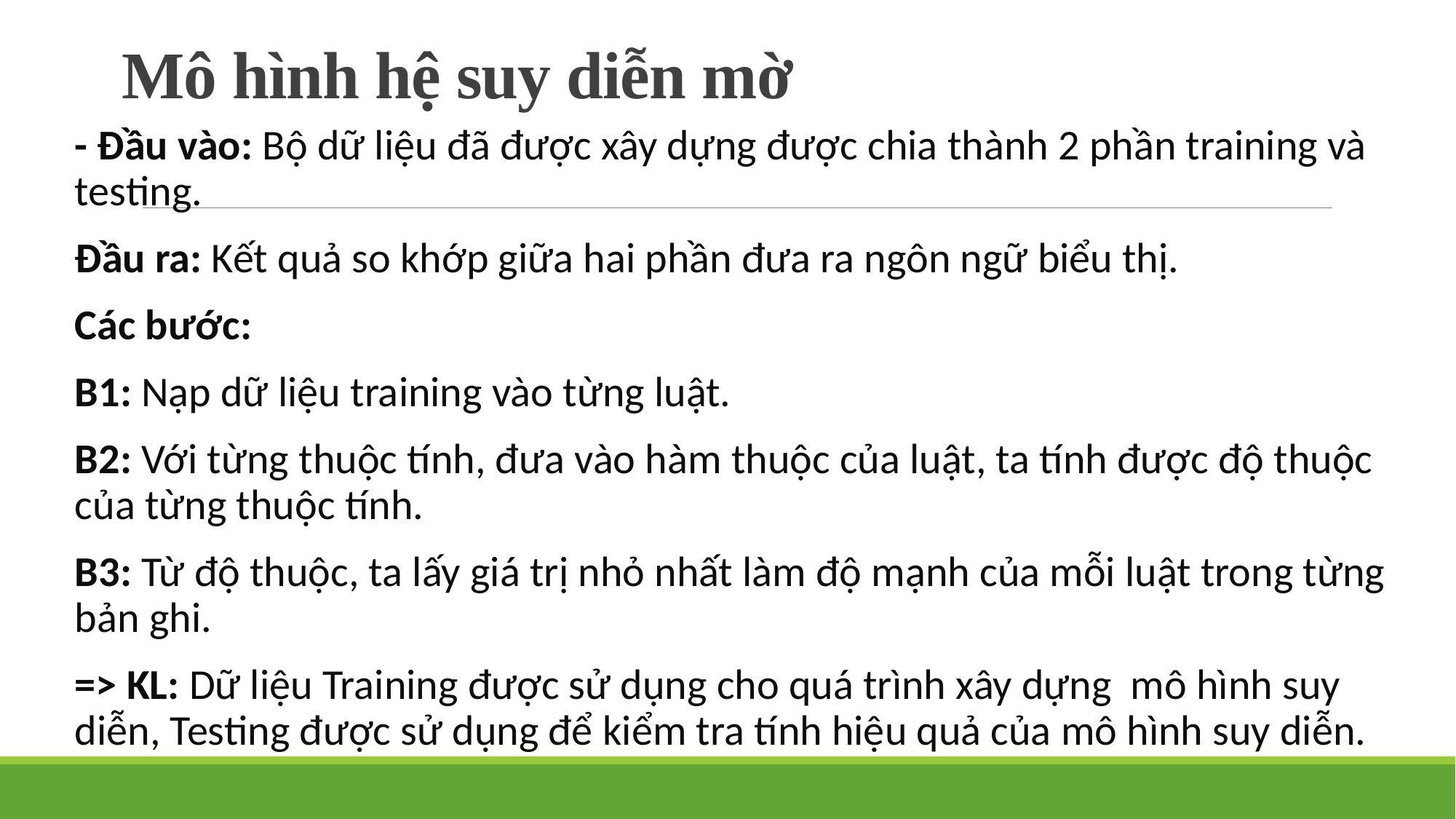

# Mô hình hệ suy diễn mờ
- Đầu vào: Bộ dữ liệu đã được xây dựng được chia thành 2 phần training và testing.
Đầu ra: Kết quả so khớp giữa hai phần đưa ra ngôn ngữ biểu thị.
Các bước:
B1: Nạp dữ liệu training vào từng luật.
B2: Với từng thuộc tính, đưa vào hàm thuộc của luật, ta tính được độ thuộc của từng thuộc tính.
B3: Từ độ thuộc, ta lấy giá trị nhỏ nhất làm độ mạnh của mỗi luật trong từng bản ghi.
=> KL: Dữ liệu Training được sử dụng cho quá trình xây dựng  mô hình suy diễn, Testing được sử dụng để kiểm tra tính hiệu quả của mô hình suy diễn.